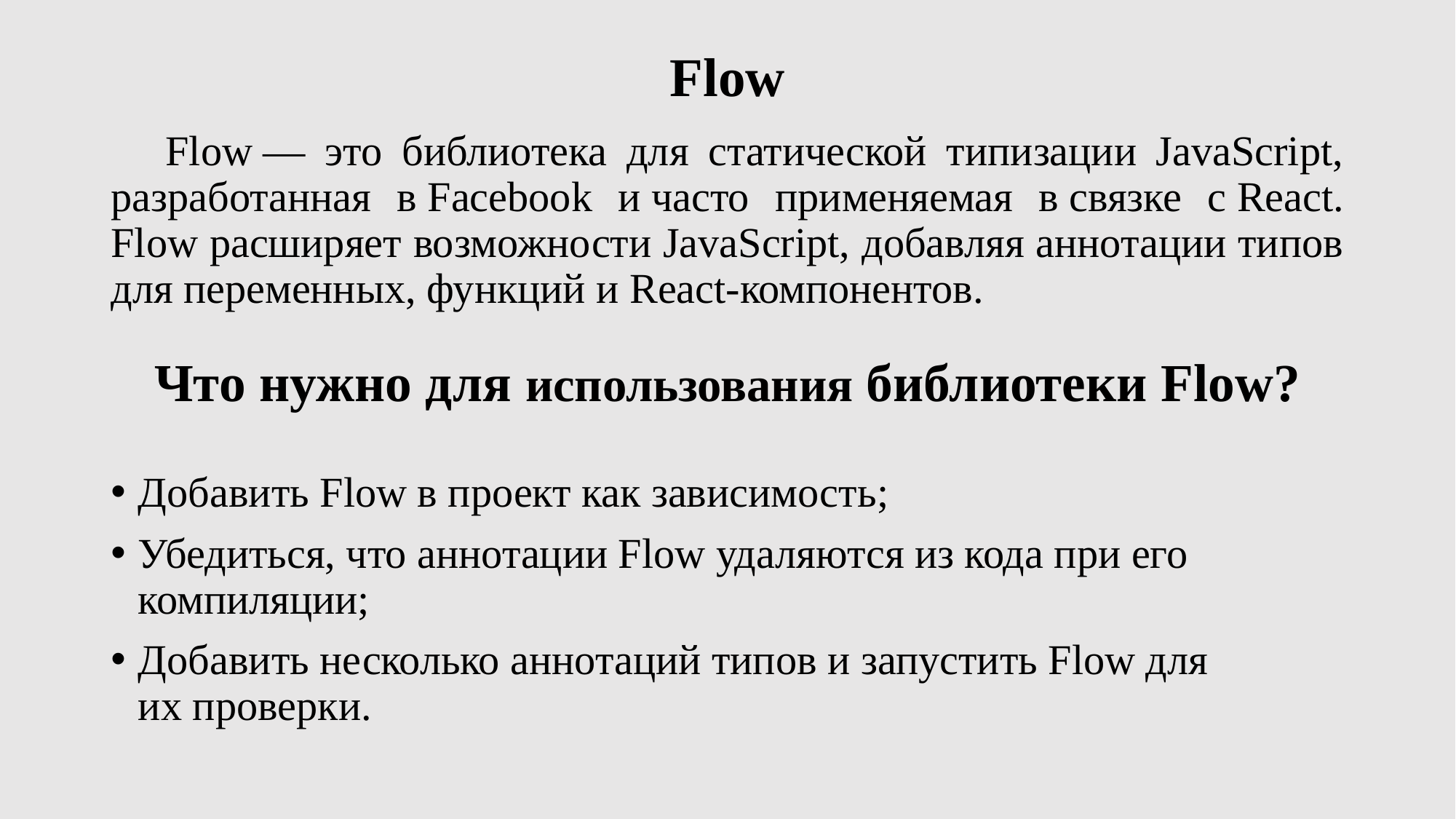

# Flow
Flow — это библиотека для статической типизации JavaScript, разработанная в Facebook и часто применяемая в связке с React. Flow расширяет возможности JavaScript, добавляя аннотации типов для переменных, функций и React-компонентов.

Что нужно для использования библиотеки Flow?
Добавить Flow в проект как зависимость;
Убедиться, что аннотации Flow удаляются из кода при его компиляции;
Добавить несколько аннотаций типов и запустить Flow для их проверки.